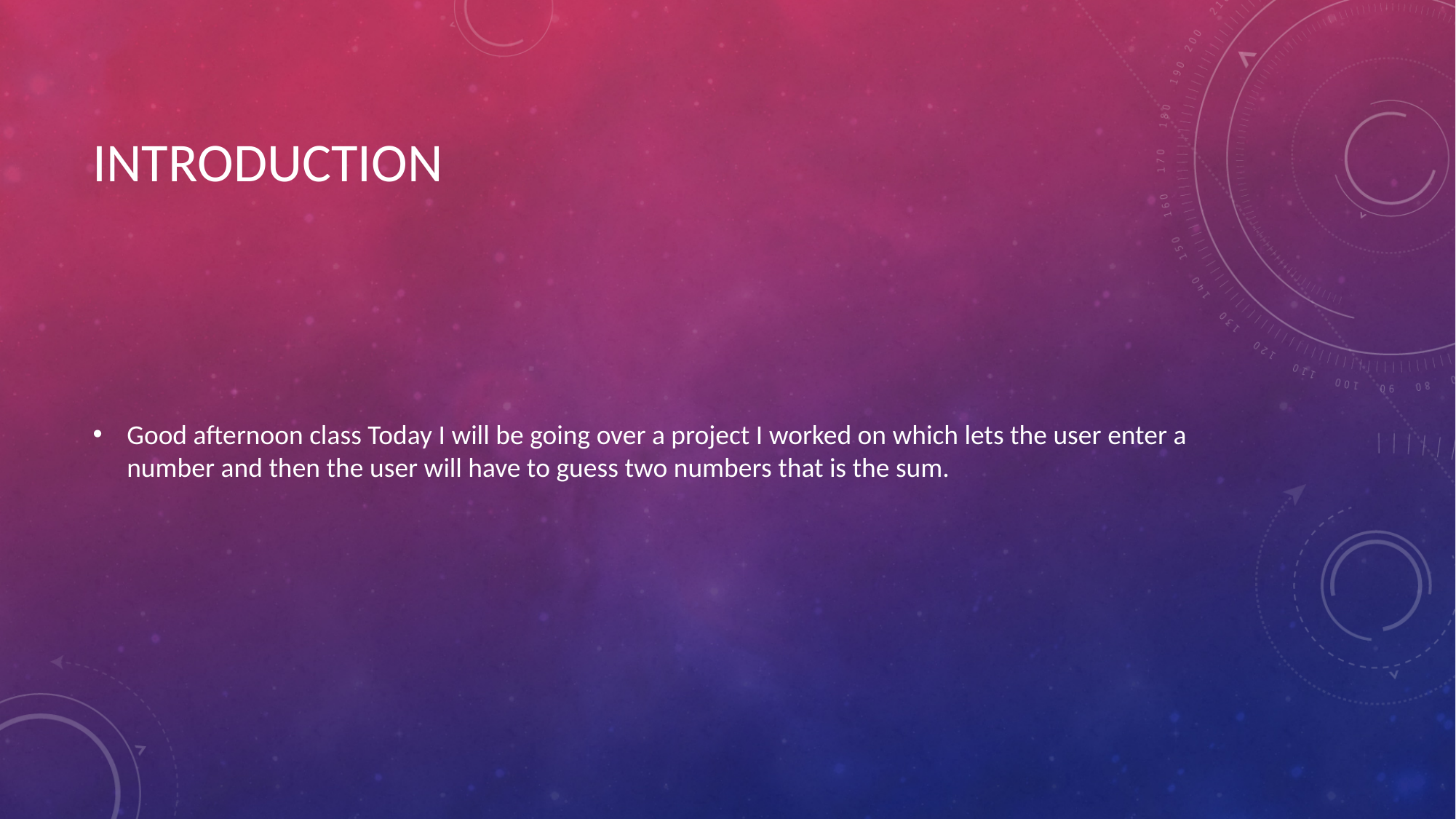

# Introduction
Good afternoon class Today I will be going over a project I worked on which lets the user enter a number and then the user will have to guess two numbers that is the sum.